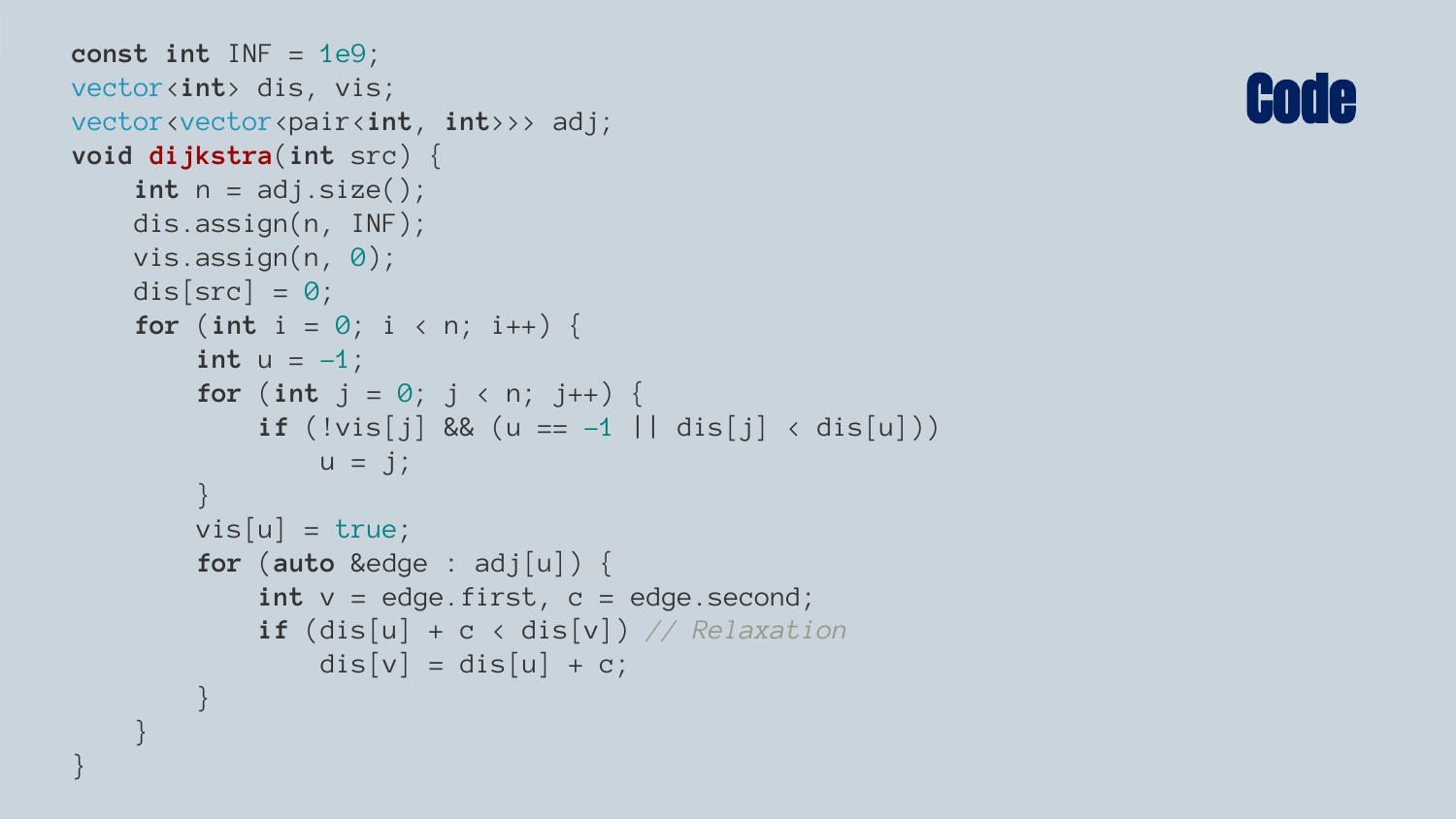

const int INF = 1e9;
vector<int> dis, vis;
vector<vector<pair<int, int>>> adj;
void dijkstra(int src) {
    int n = adj.size();
    dis.assign(n, INF);
    vis.assign(n, 0);
    dis[src] = 0;
    for (int i = 0; i < n; i++) {
        int u = -1;
        for (int j = 0; j < n; j++) {
            if (!vis[j] && (u == -1 || dis[j] < dis[u]))
                u = j;
        }
        vis[u] = true;
        for (auto &edge : adj[u]) {
            int v = edge.first, c = edge.second;
            if (dis[u] + c < dis[v]) // Relaxation
                dis[v] = dis[u] + c;
        }
    }
}
Code